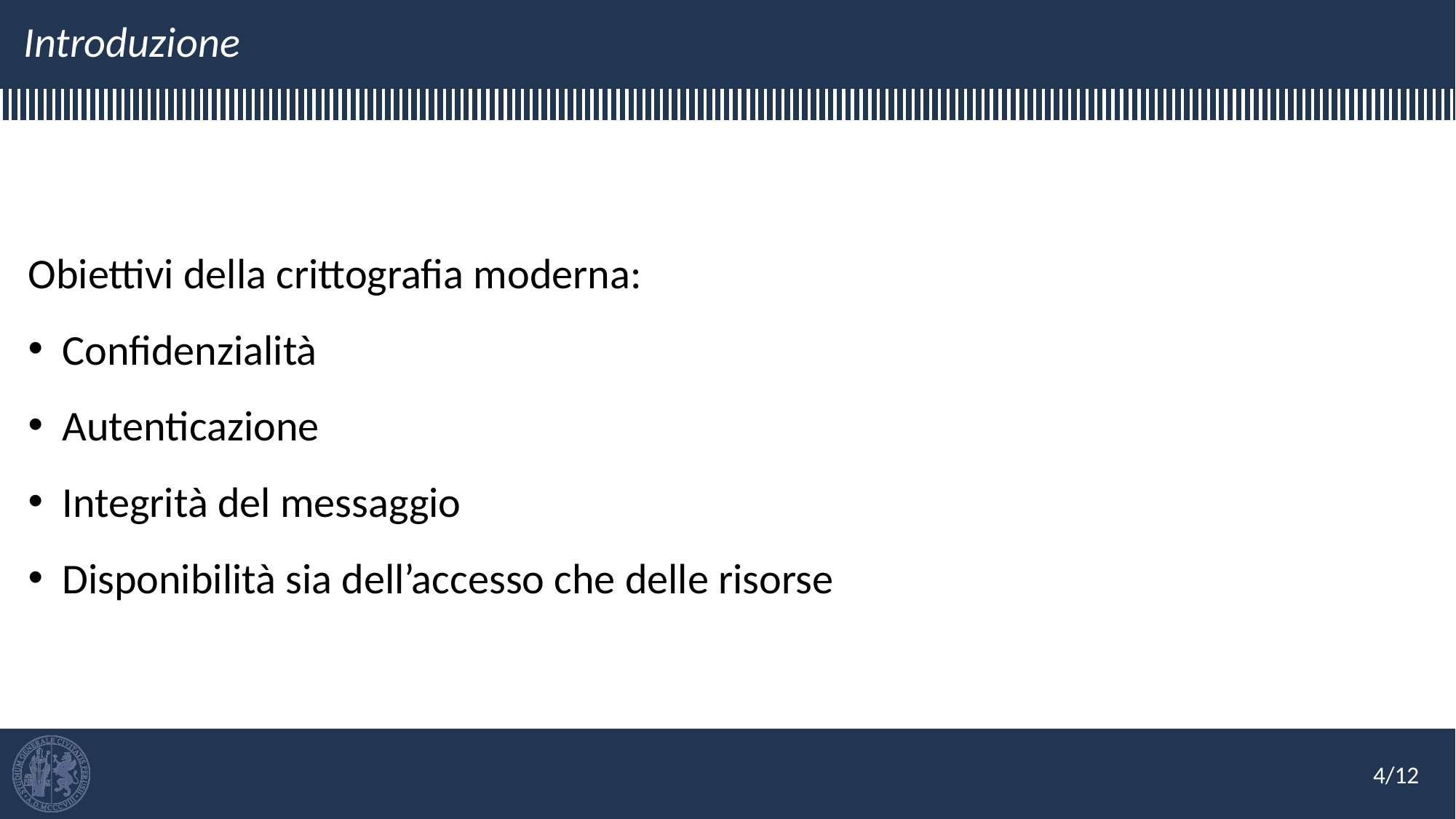

# Introduzione
Obiettivi della crittografia moderna:
Confidenzialità
Autenticazione
Integrità del messaggio
Disponibilità sia dell’accesso che delle risorse
4/12